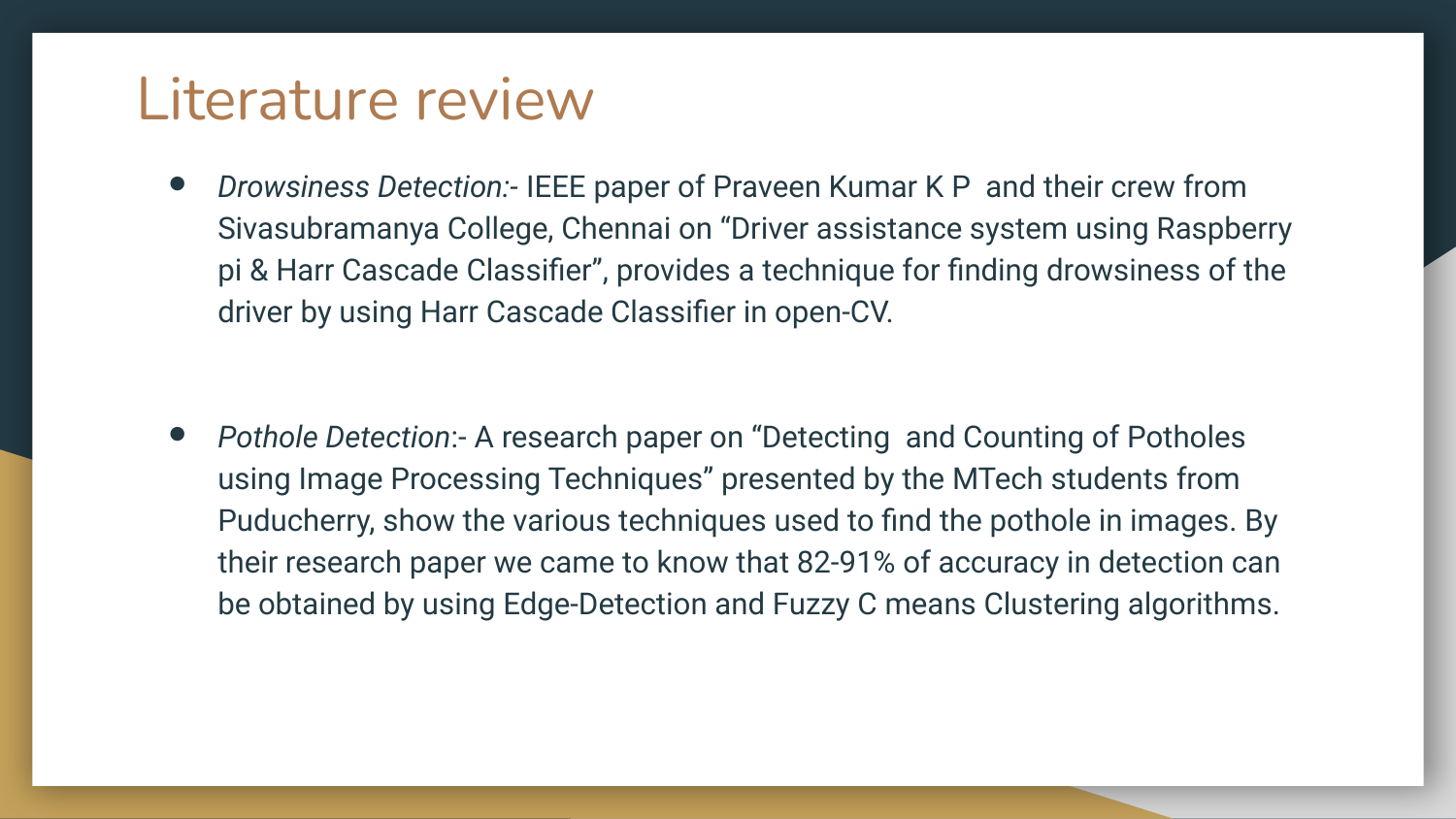

# Literature review
Drowsiness Detection:- IEEE paper of Praveen Kumar K P  and their crew from Sivasubramanya College, Chennai on “Driver assistance system using Raspberry pi & Harr Cascade Classifier”, provides a technique for finding drowsiness of the driver by using Harr Cascade Classifier in open-CV.

Pothole Detection:- A research paper on “Detecting  and Counting of Potholes using Image Processing Techniques” presented by the MTech students from Puducherry, show the various techniques used to find the pothole in images. By their research paper we came to know that 82-91% of accuracy in detection can be obtained by using Edge-Detection and Fuzzy C means Clustering algorithms.